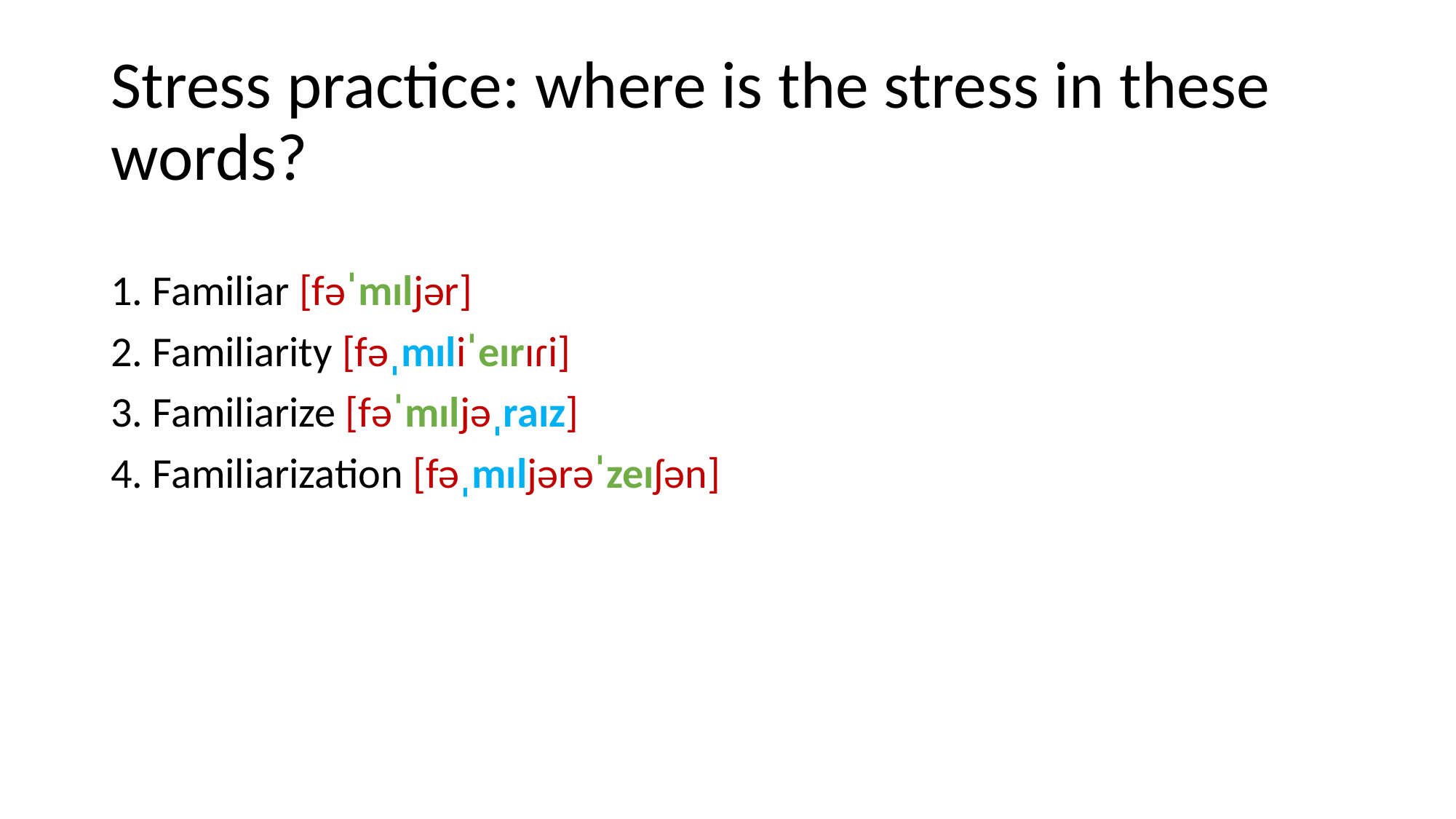

# Stress practice: where is the stress in these words?
1. Familiar [fəˈmɪljər]
2. Familiarity [fəˌmɪliˈeɪrɪɾi]
3. Familiarize [fəˈmɪljəˌraɪz]
4. Familiarization [fəˌmɪljərəˈzeɪʃən]